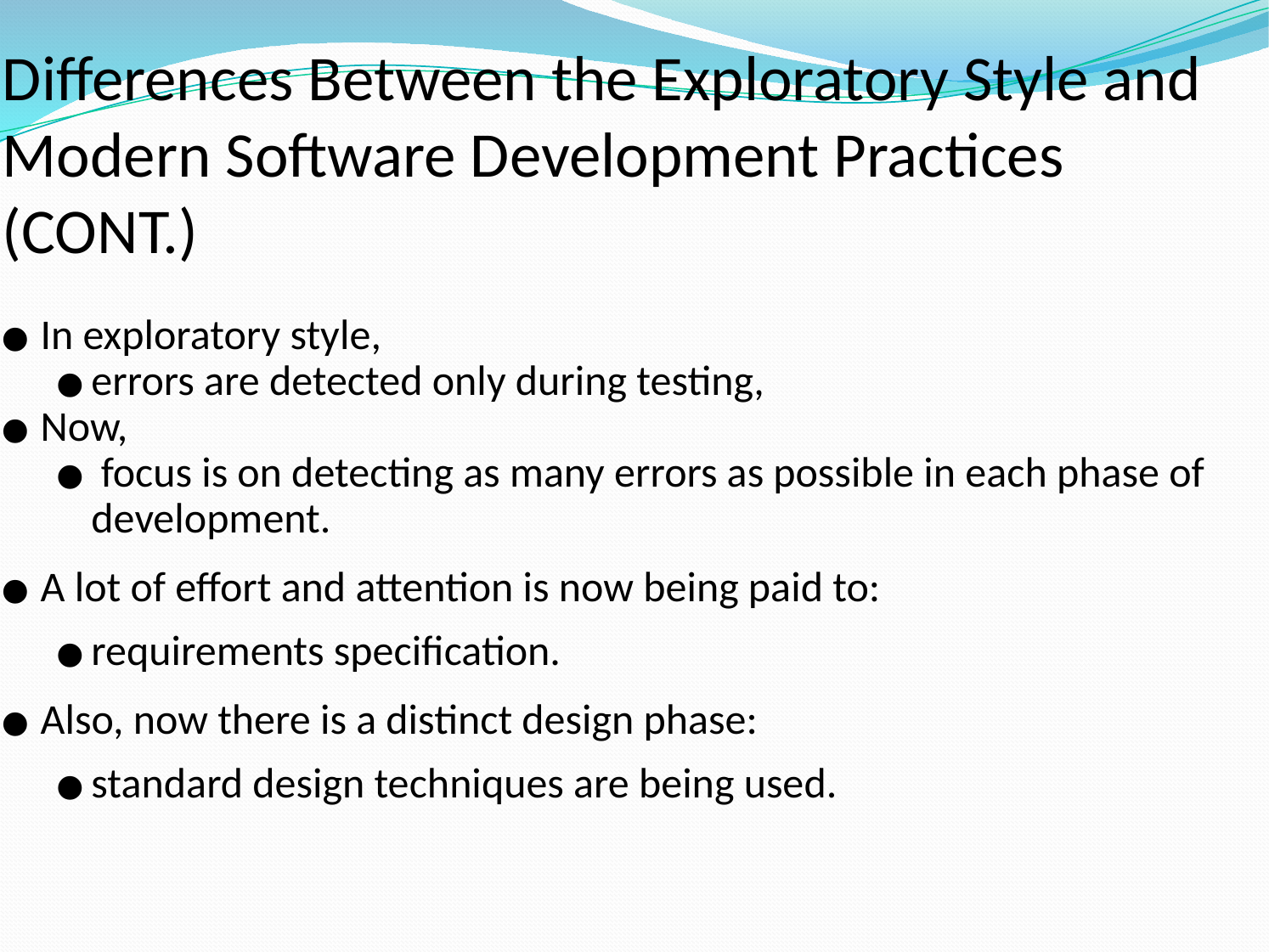

# Differences Between the Exploratory Style and Modern Software Development Practices  (CONT.)
In exploratory style,
errors are detected only during testing,
Now,
 focus is on detecting as many errors as possible in each phase of development.
A lot of effort and attention is now being paid to:
requirements specification.
Also, now there is a distinct design phase:
standard design techniques are being used.